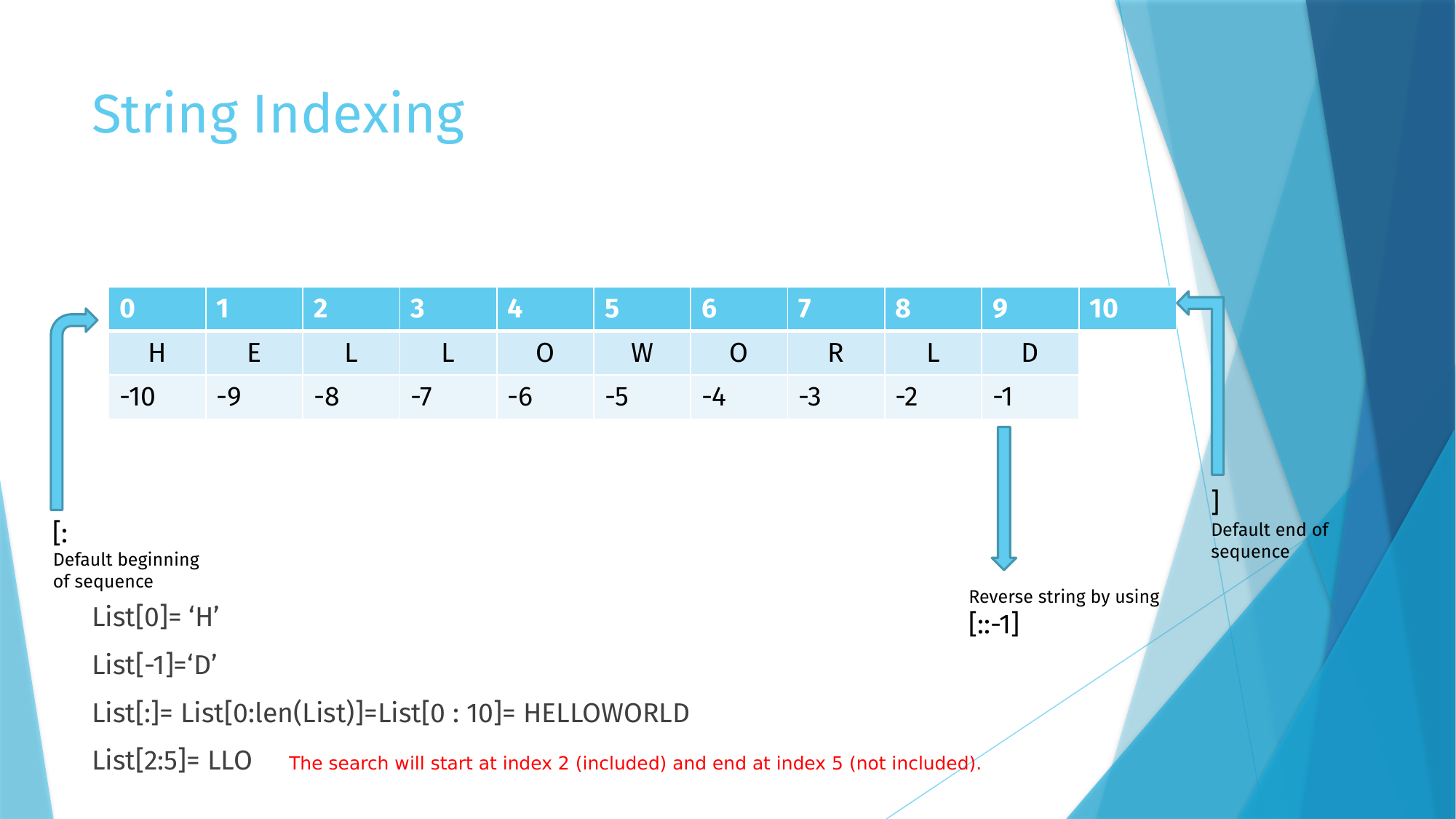

# String Indexing

List[0]= ‘H’
List[-1]=‘D’
List[:]= List[0:len(List)]=List[0 : 10]= HELLOWORLD
List[2:5]= LLO     The search will start at index 2 (included) and end at index 5 (not included).
| 0 | 1 | 2 | 3 | 4 | 5 | 6 | 7 | 8 | 9 |
| --- | --- | --- | --- | --- | --- | --- | --- | --- | --- |
| H | E | L | L | O | W | O | R | L | D |
| -10 | -9 | -8 | -7 | -6 | -5 | -4 | -3 | -2 | -1 |
| 10 |
| --- |

]
Default end of sequence
[:
Default beginning of sequence
Reverse string by using [::-1]